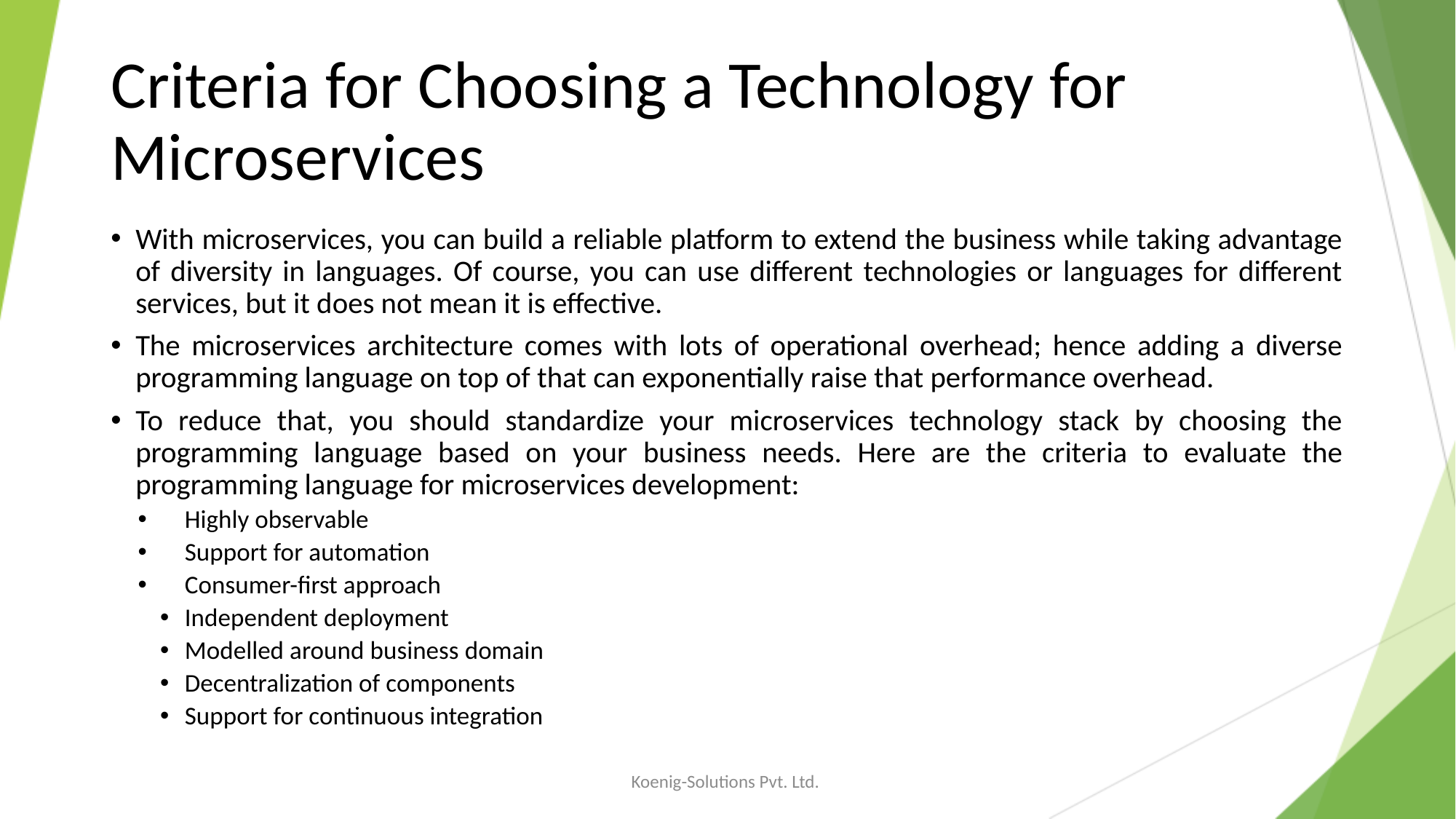

# Criteria for Choosing a Technology for Microservices
With microservices, you can build a reliable platform to extend the business while taking advantage of diversity in languages. Of course, you can use different technologies or languages for different services, but it does not mean it is effective.
The microservices architecture comes with lots of operational overhead; hence adding a diverse programming language on top of that can exponentially raise that performance overhead.
To reduce that, you should standardize your microservices technology stack by choosing the programming language based on your business needs. Here are the criteria to evaluate the programming language for microservices development:
Highly observable
Support for automation
Consumer-first approach
Independent deployment
Modelled around business domain
Decentralization of components
Support for continuous integration

Koenig-Solutions Pvt. Ltd.